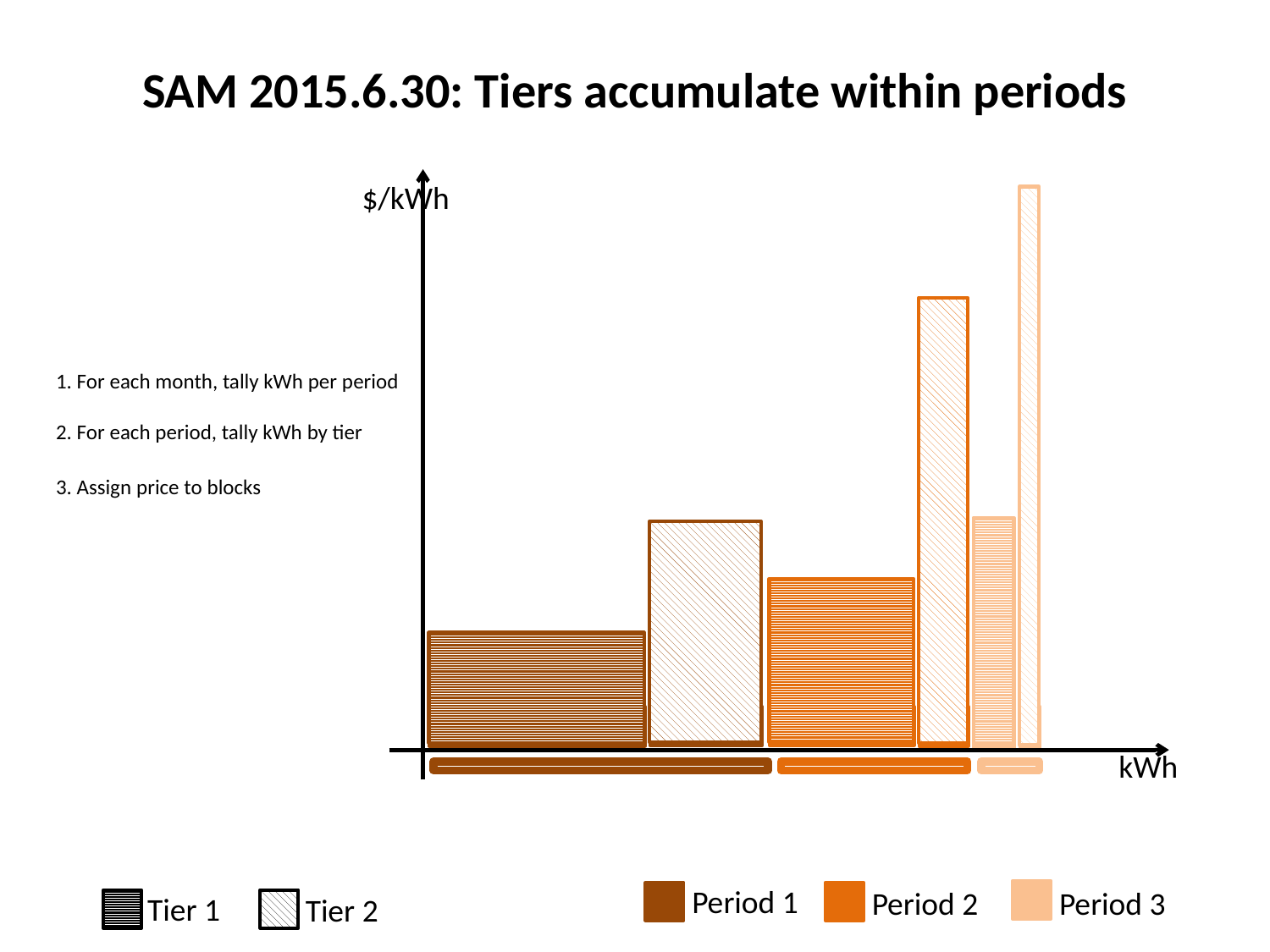

# SAM 2015.6.30: Tiers accumulate within periods
$/kWh

1. For each month, tally kWh per period
2. For each period, tally kWh by tier
3. Assign price to blocks

kWh

Period 1
Period 2
Period 3

Tier 1
Tier 2